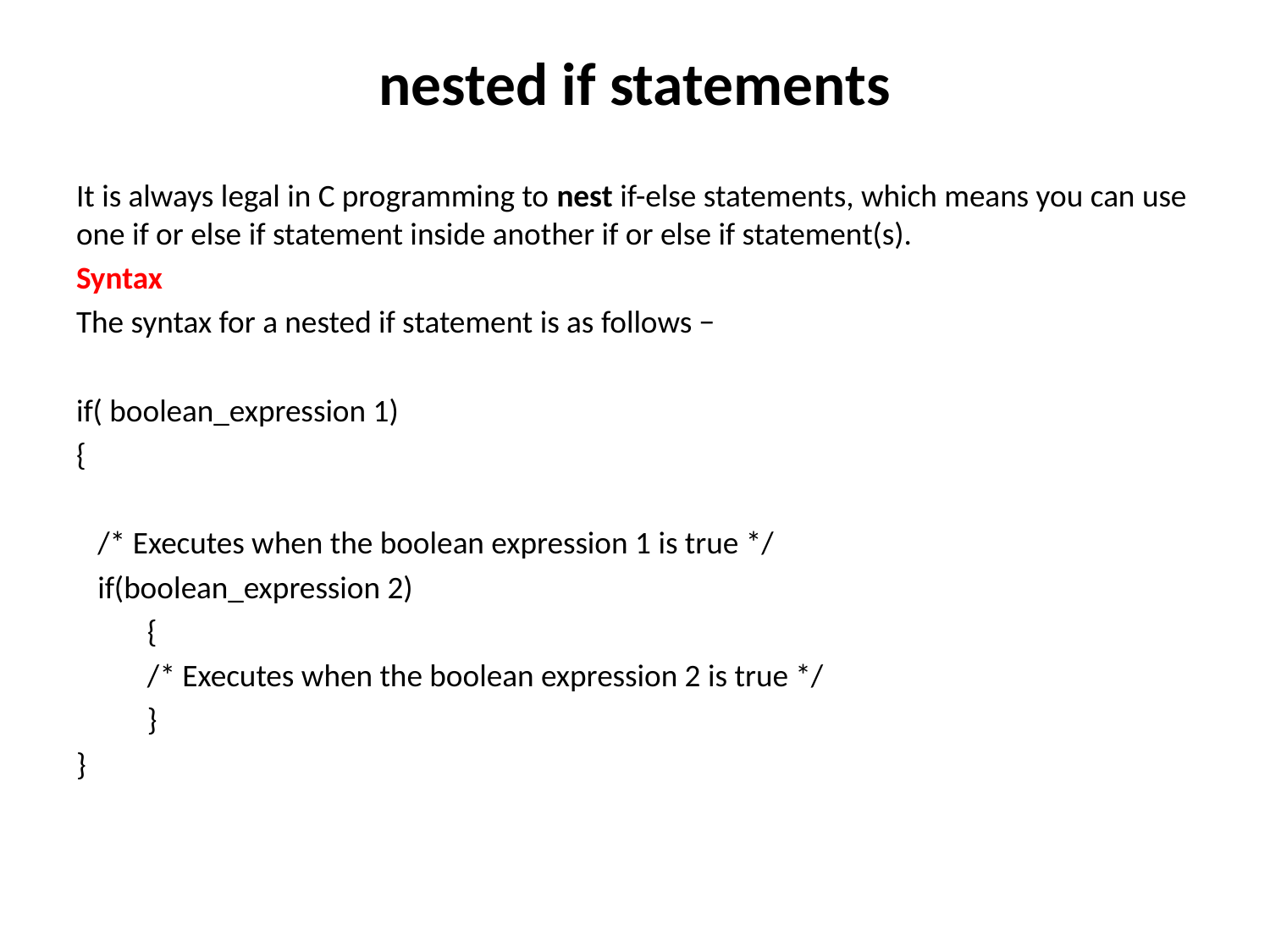

# nested if statements
It is always legal in C programming to nest if-else statements, which means you can use one if or else if statement inside another if or else if statement(s).
Syntax
The syntax for a nested if statement is as follows −

if( boolean_expression 1)
{

   /* Executes when the boolean expression 1 is true */
   if(boolean_expression 2)
	{
      		/* Executes when the boolean expression 2 is true */
   	}
}